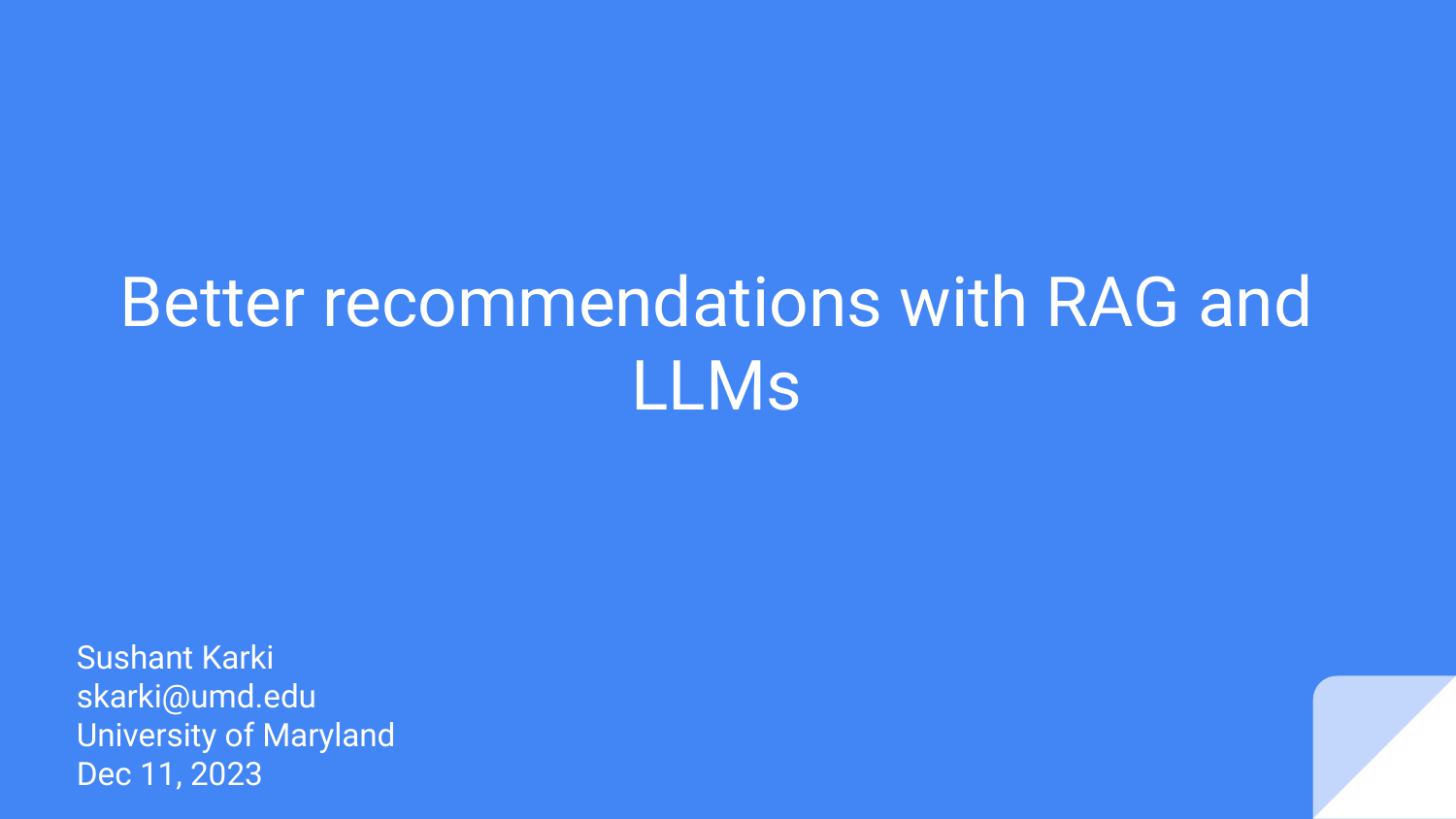

# Better recommendations with RAG and LLMs
Sushant Karki
skarki@umd.edu
University of Maryland
Dec 11, 2023